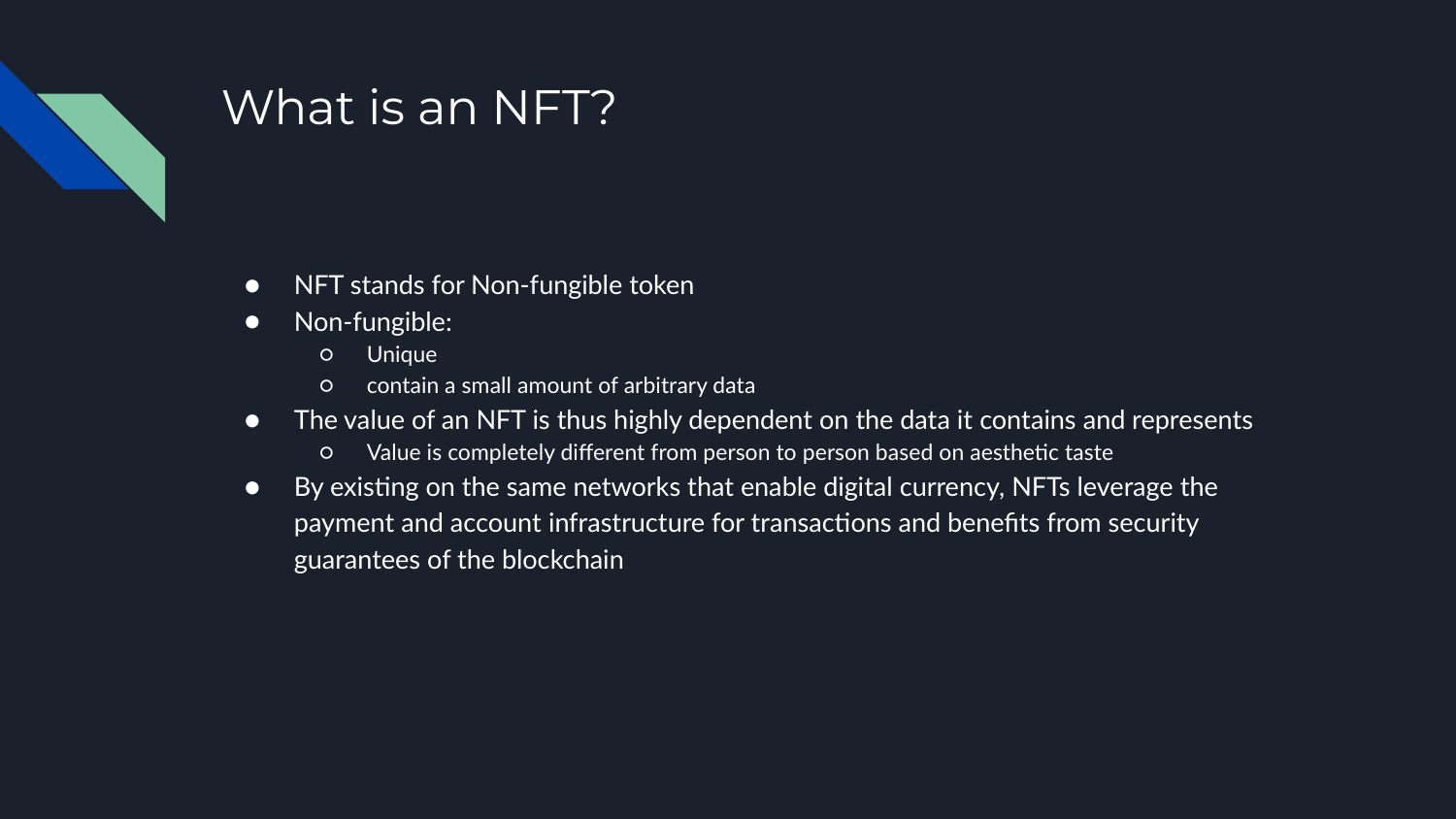

# What is an NFT?
NFT stands for Non-fungible token
Non-fungible:
Unique
contain a small amount of arbitrary data
The value of an NFT is thus highly dependent on the data it contains and represents
Value is completely different from person to person based on aesthetic taste
By existing on the same networks that enable digital currency, NFTs leverage the payment and account infrastructure for transactions and benefits from security guarantees of the blockchain